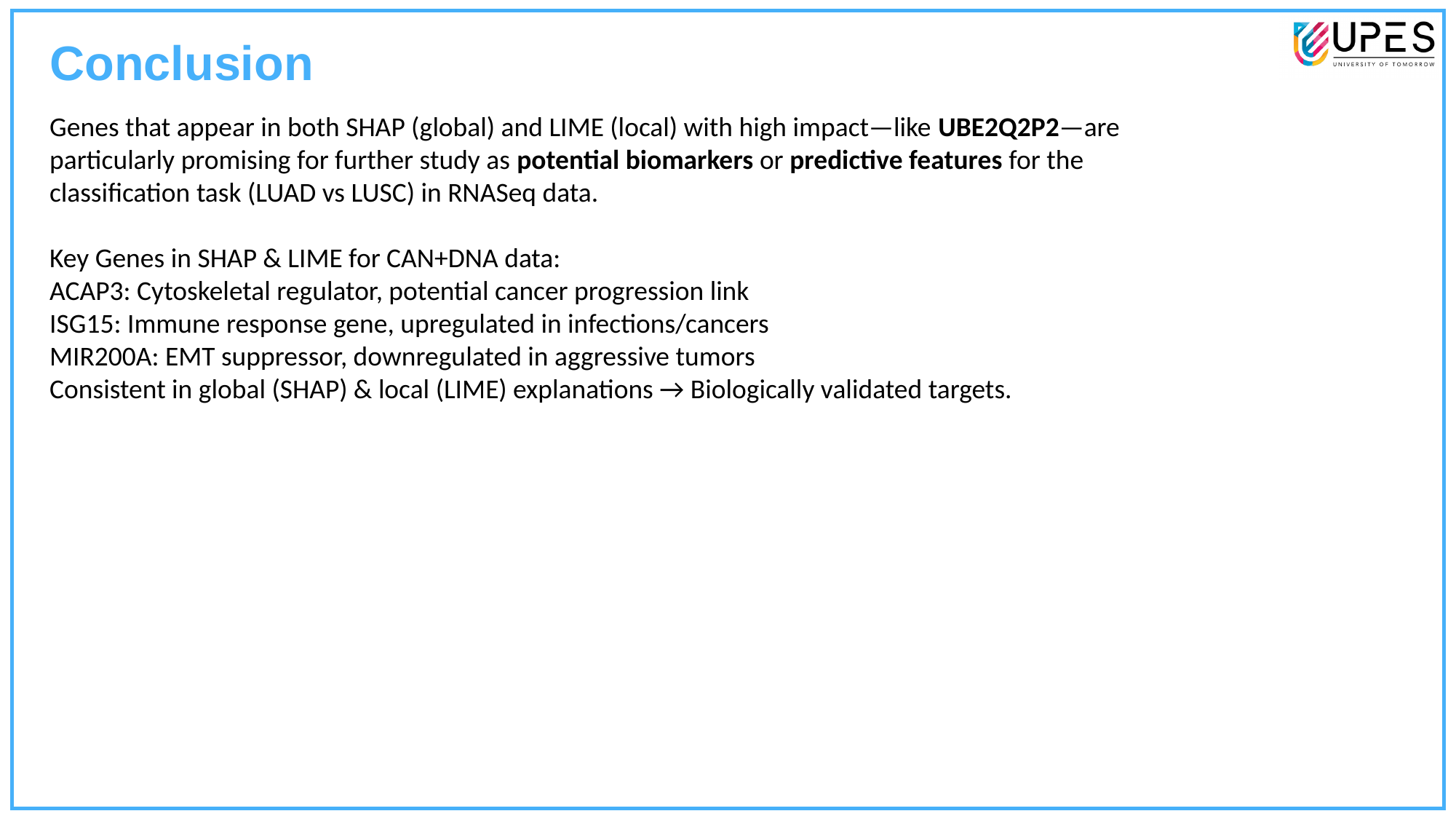

Conclusion
Genes that appear in both SHAP (global) and LIME (local) with high impact—like UBE2Q2P2—are particularly promising for further study as potential biomarkers or predictive features for the classification task (LUAD vs LUSC) in RNASeq data.

Key Genes in SHAP & LIME for CAN+DNA data:
ACAP3: Cytoskeletal regulator, potential cancer progression link
ISG15: Immune response gene, upregulated in infections/cancers
MIR200A: EMT suppressor, downregulated in aggressive tumors
Consistent in global (SHAP) & local (LIME) explanations → Biologically validated targets.